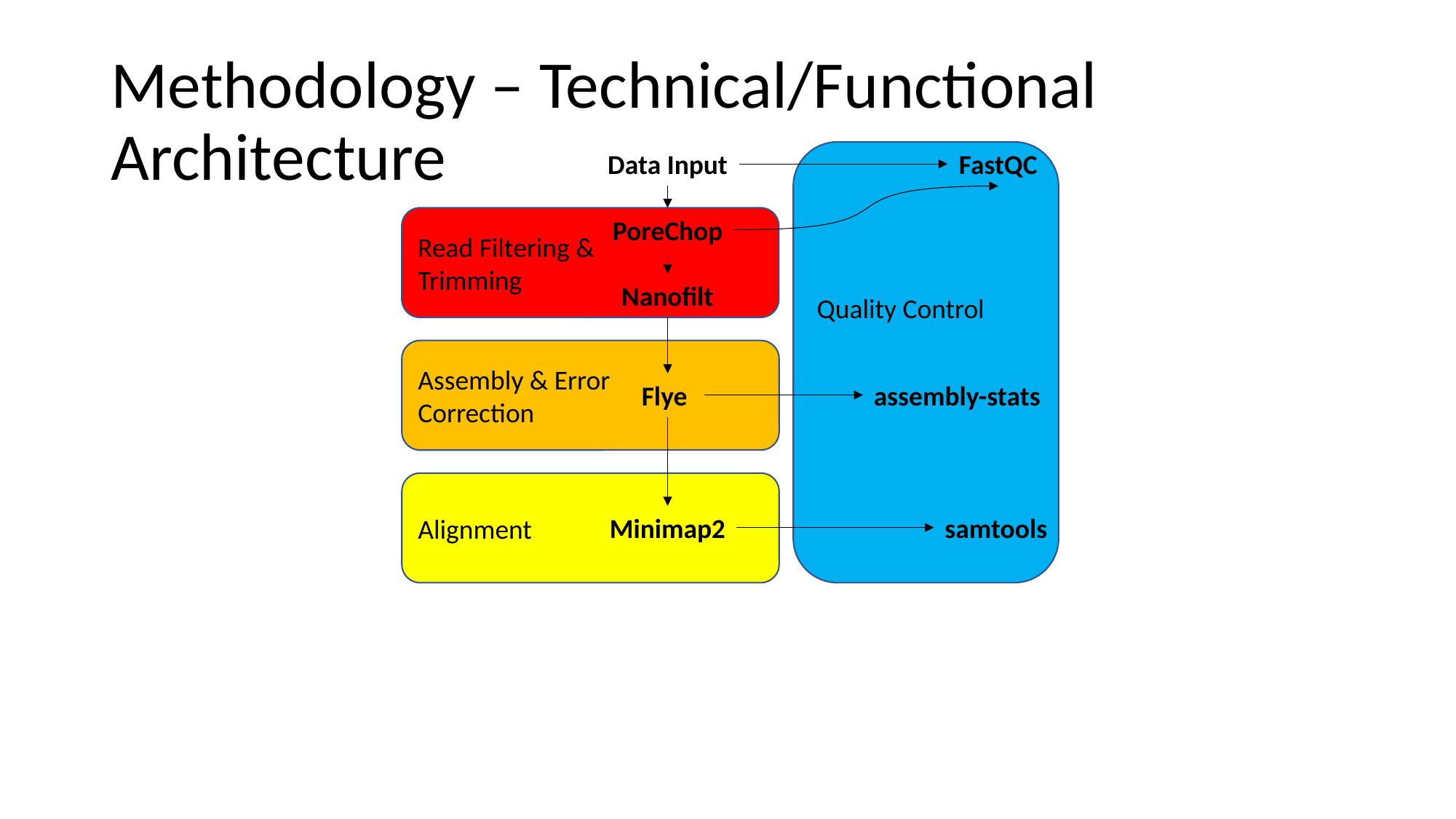

# Methodology – Technical/Functional Architecture
Data Input
FastQC

Quality Control
Read Filtering &
Trimming
PoreChop
Nanofilt
Assembly & Error
Correction
Flye
assembly-stats
Alignment
Minimap2
samtools